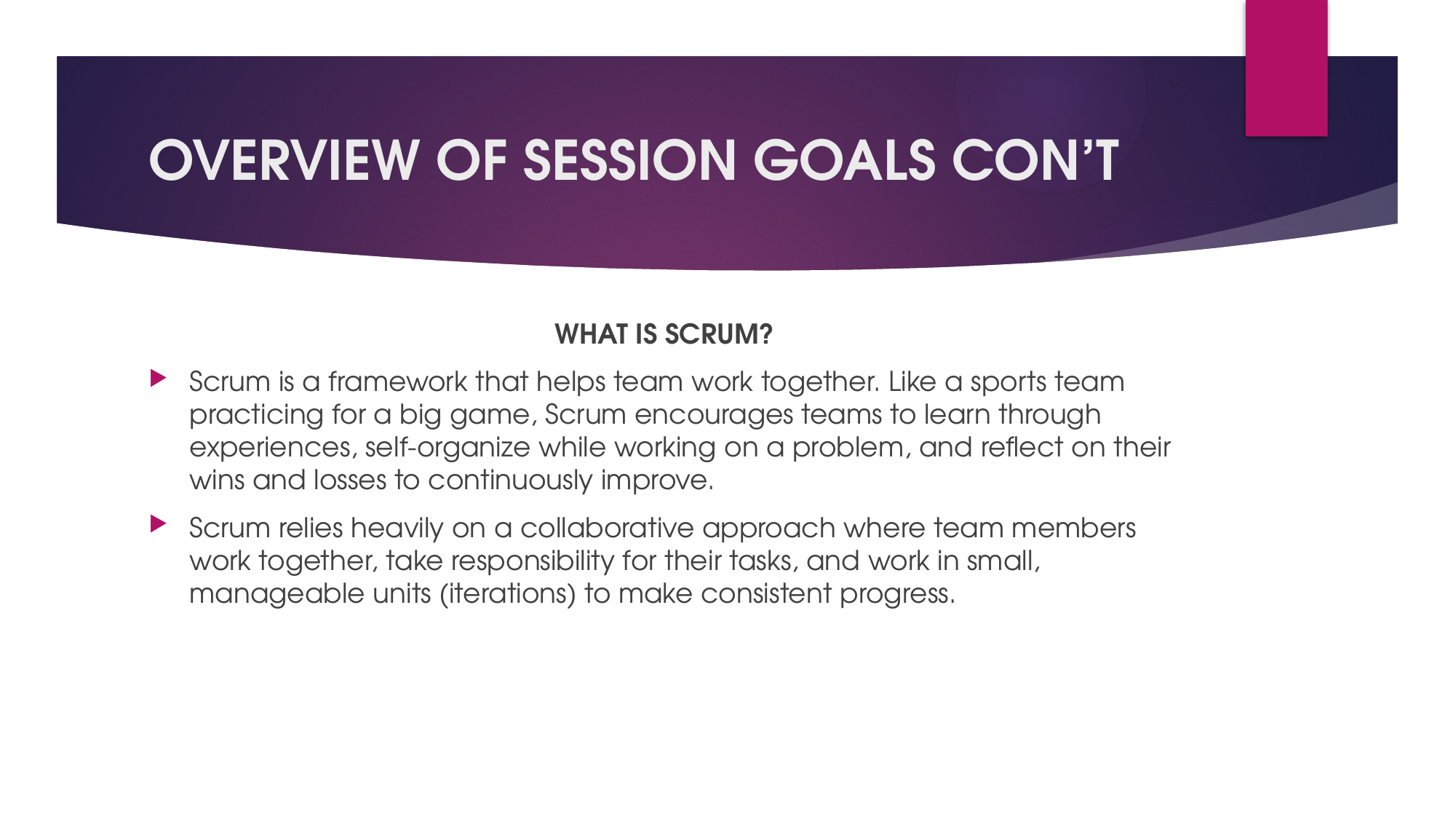

# OVERVIEW OF SESSION GOALS CON’T
WHAT IS SCRUM?
Scrum is a framework that helps team work together. Like a sports team practicing for a big game, Scrum encourages teams to learn through experiences, self-organize while working on a problem, and reflect on their wins and losses to continuously improve.
Scrum relies heavily on a collaborative approach where team members work together, take responsibility for their tasks, and work in small, manageable units (iterations) to make consistent progress.